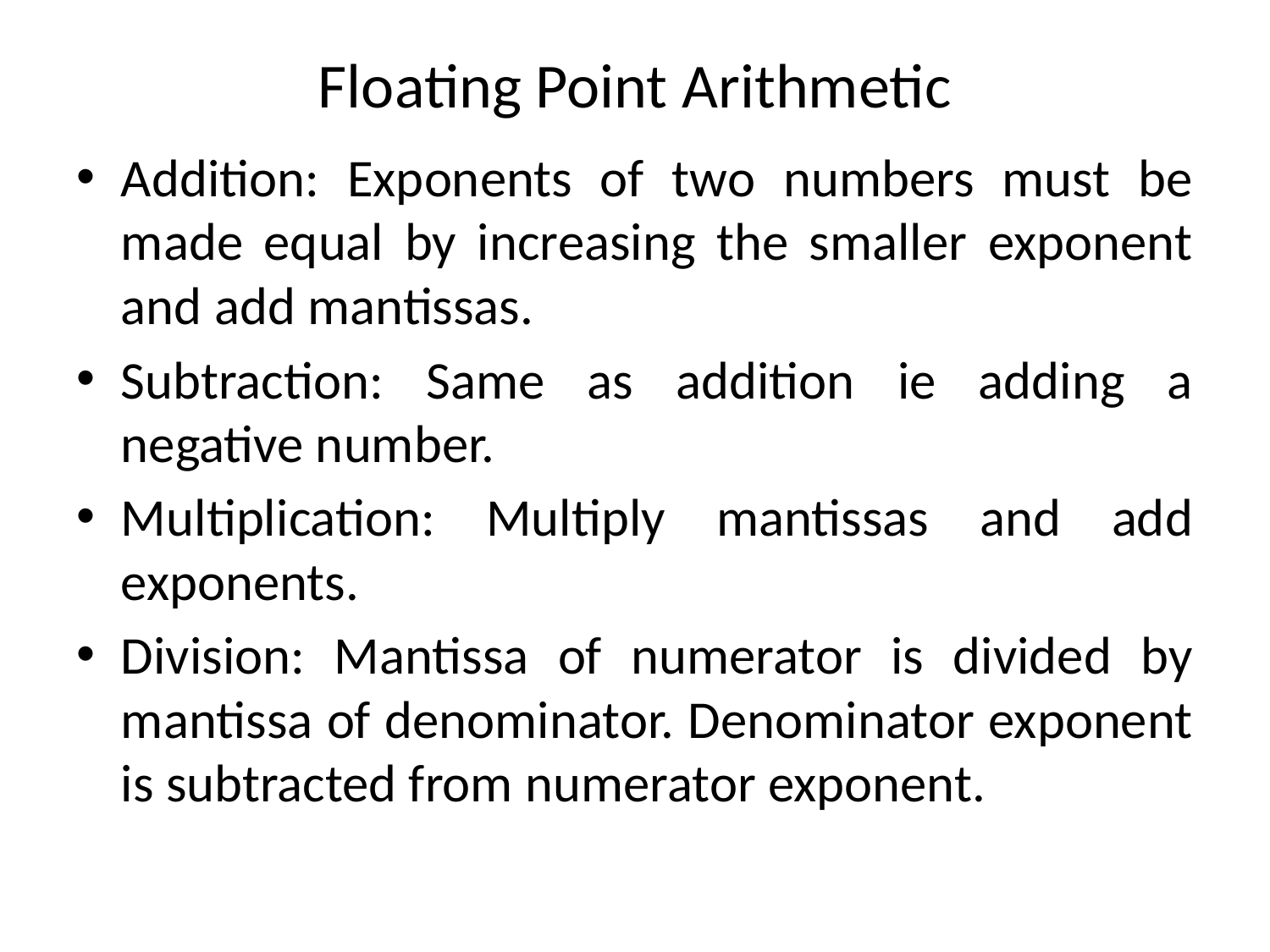

# Floating Point Arithmetic
Addition: Exponents of two numbers must be made equal by increasing the smaller exponent and add mantissas.
Subtraction: Same as addition ie adding a negative number.
Multiplication: Multiply mantissas and add exponents.
Division: Mantissa of numerator is divided by mantissa of denominator. Denominator exponent is subtracted from numerator exponent.